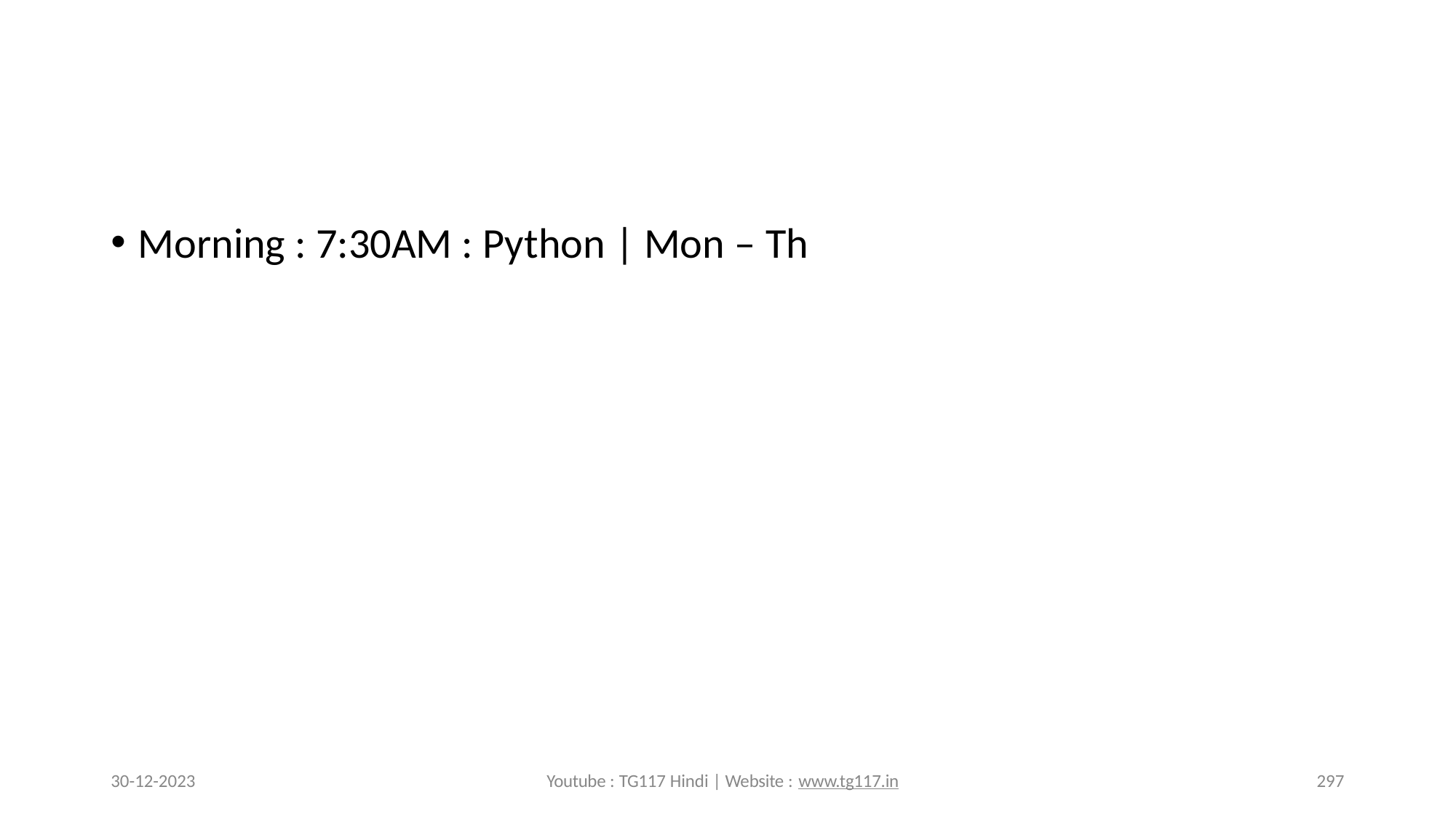

Morning : 7:30AM : Python | Mon – Th
30-12-2023
Youtube : TG117 Hindi | Website : www.tg117.in
297